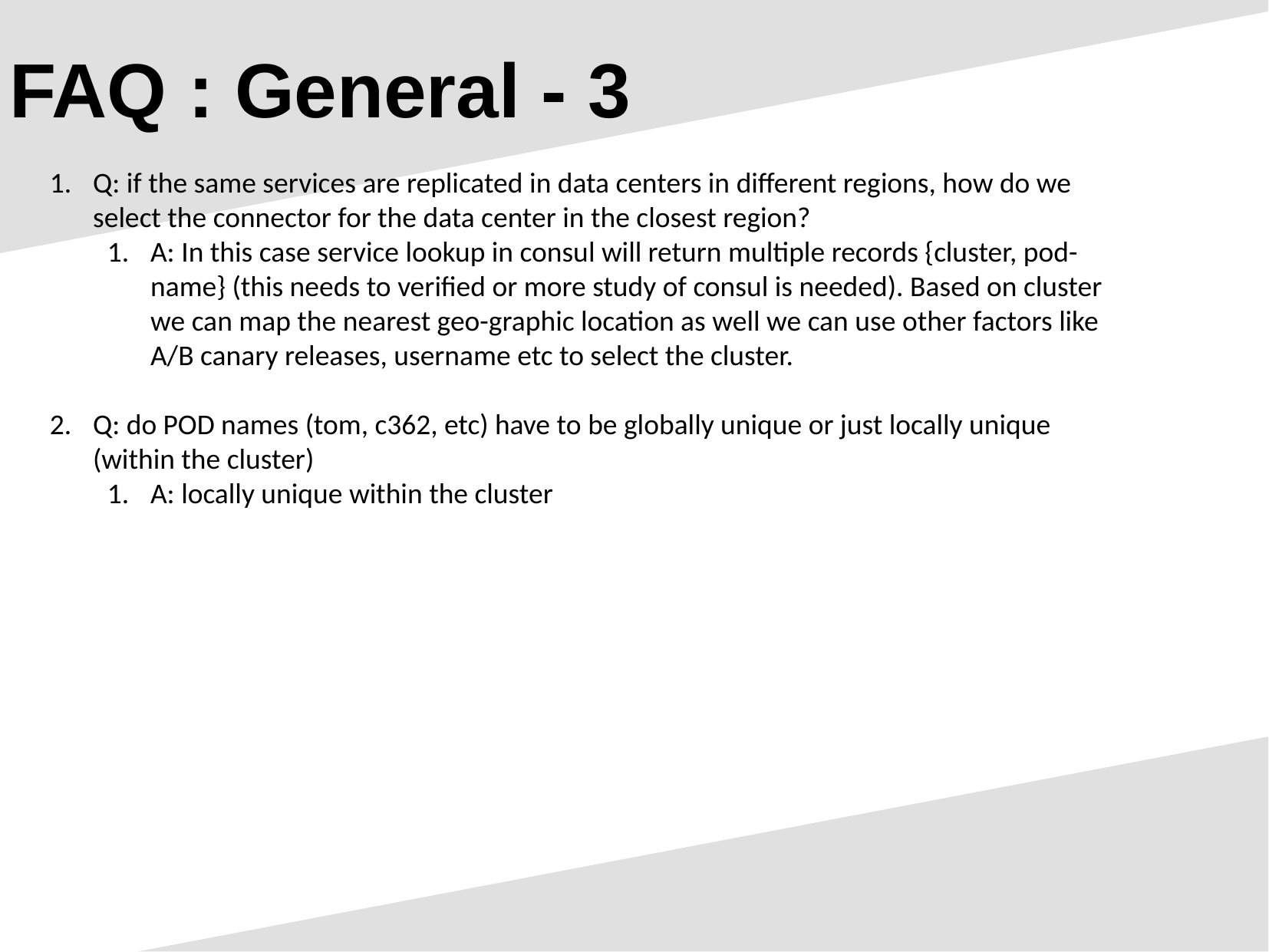

FAQ : General - 3
Q: if the same services are replicated in data centers in different regions, how do we select the connector for the data center in the closest region?
A: In this case service lookup in consul will return multiple records {cluster, pod-name} (this needs to verified or more study of consul is needed). Based on cluster we can map the nearest geo-graphic location as well we can use other factors like A/B canary releases, username etc to select the cluster.

Q: do POD names (tom, c362, etc) have to be globally unique or just locally unique (within the cluster)
A: locally unique within the cluster